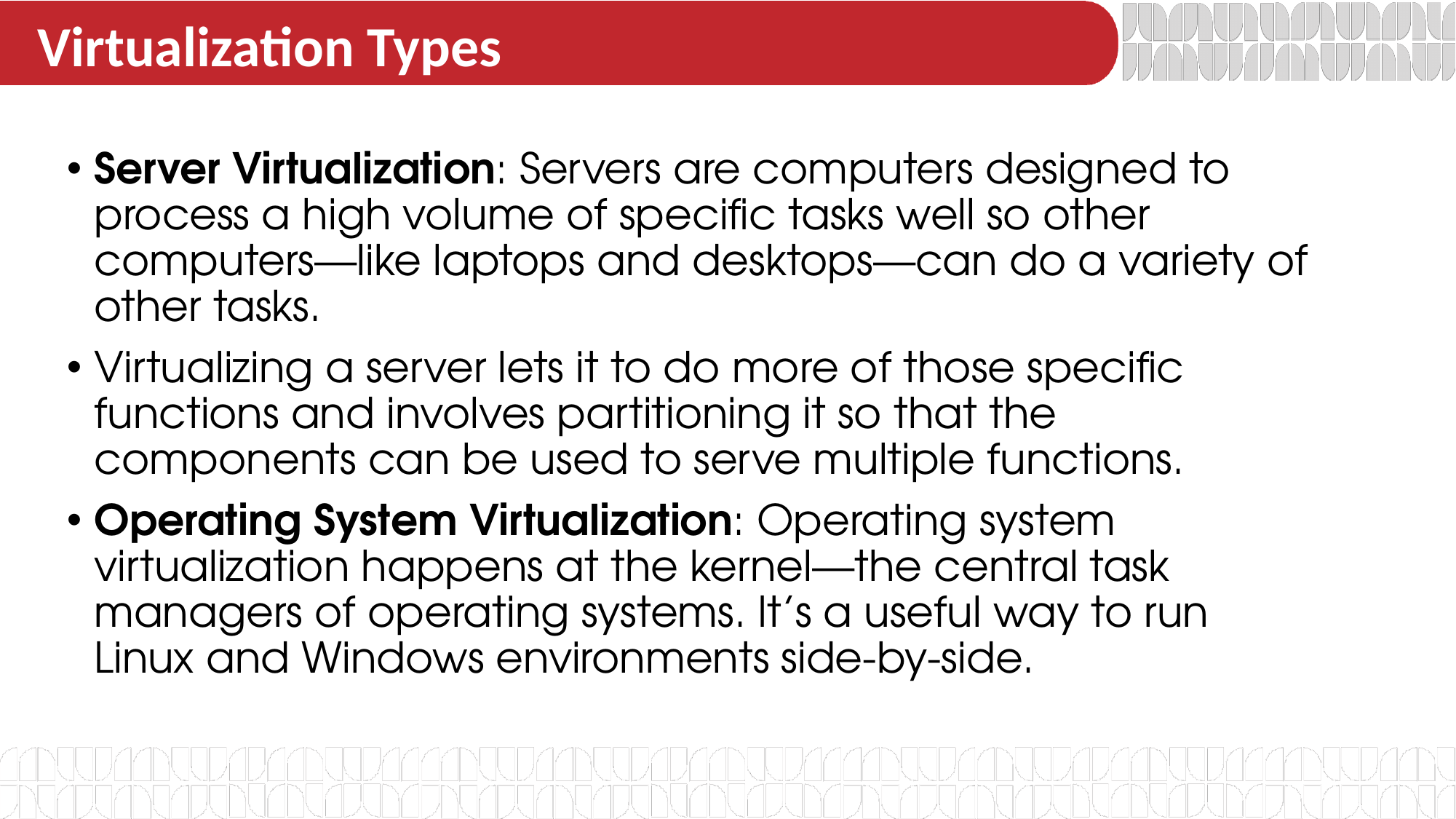

# Virtualization Types
Server Virtualization: Servers are computers designed to process a high volume of specific tasks well so other computers—like laptops and desktops—can do a variety of other tasks.
Virtualizing a server lets it to do more of those specific functions and involves partitioning it so that the components can be used to serve multiple functions.
Operating System Virtualization: Operating system virtualization happens at the kernel—the central task managers of operating systems. It’s a useful way to run Linux and Windows environments side-by-side.